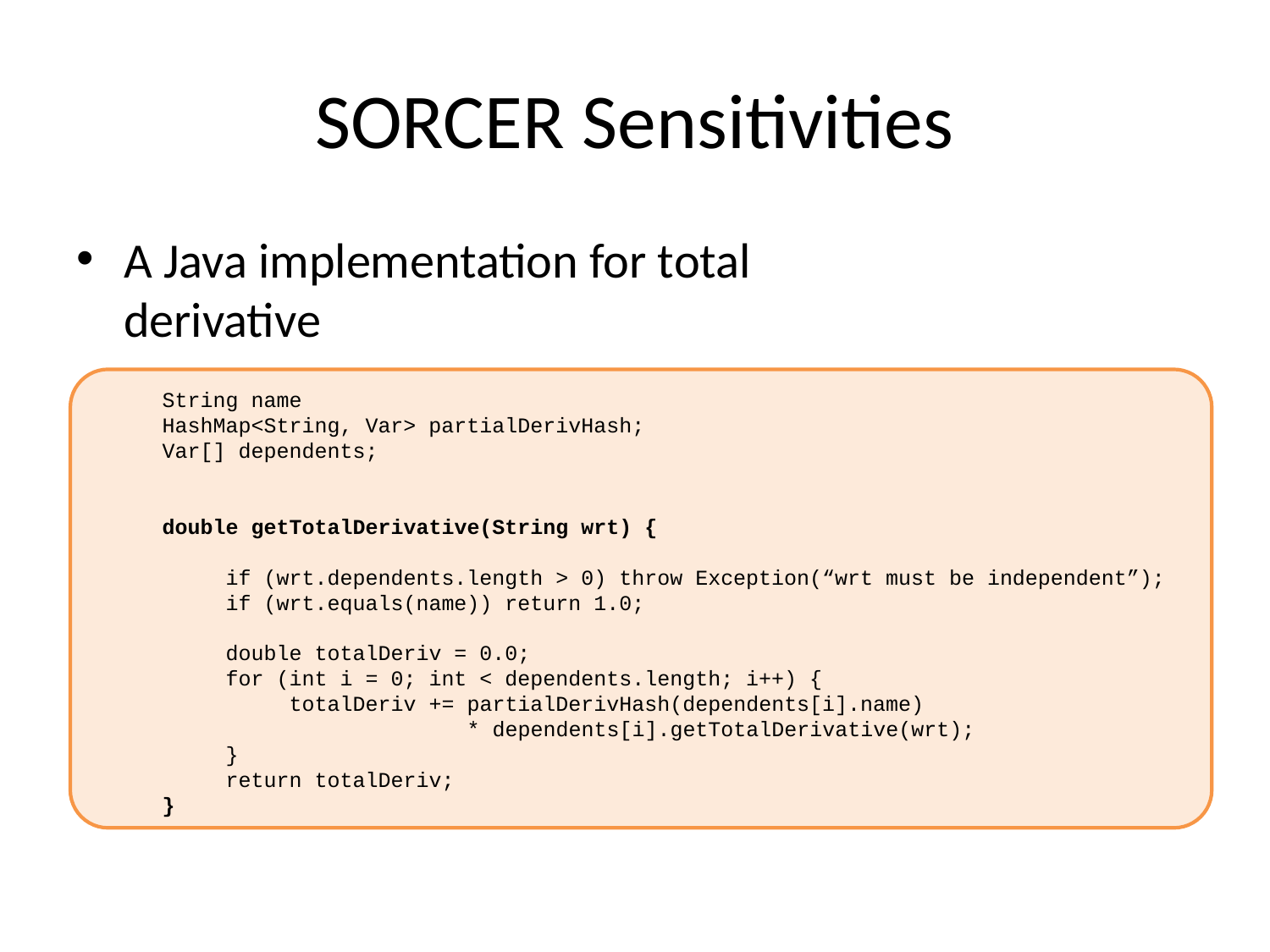

# SORCER Sensitivities
A Java implementation for total derivative

String name
HashMap<String, Var> partialDerivHash;
Var[] dependents;

double getTotalDerivative(String wrt) {

     if (wrt.dependents.length > 0) throw Exception(“wrt must be independent”);
     if (wrt.equals(name)) return 1.0;

     double totalDeriv = 0.0;
     for (int i = 0; int < dependents.length; i++) {
          totalDeriv += partialDerivHash(dependents[i].name)
                        * dependents[i].getTotalDerivative(wrt);
     }
     return totalDeriv;
}